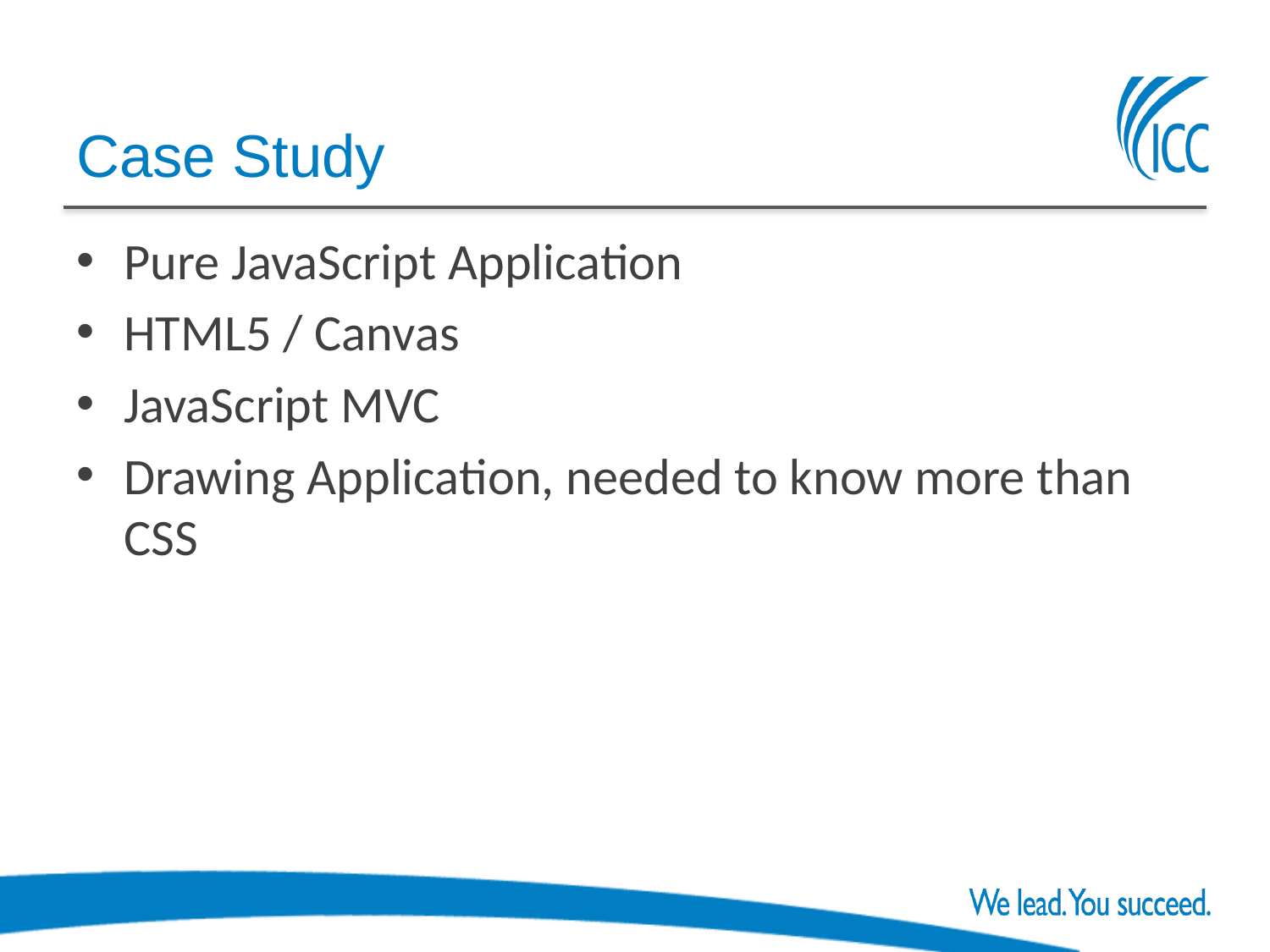

# Case Study
Pure JavaScript Application
HTML5 / Canvas
JavaScript MVC
Drawing Application, needed to know more than CSS